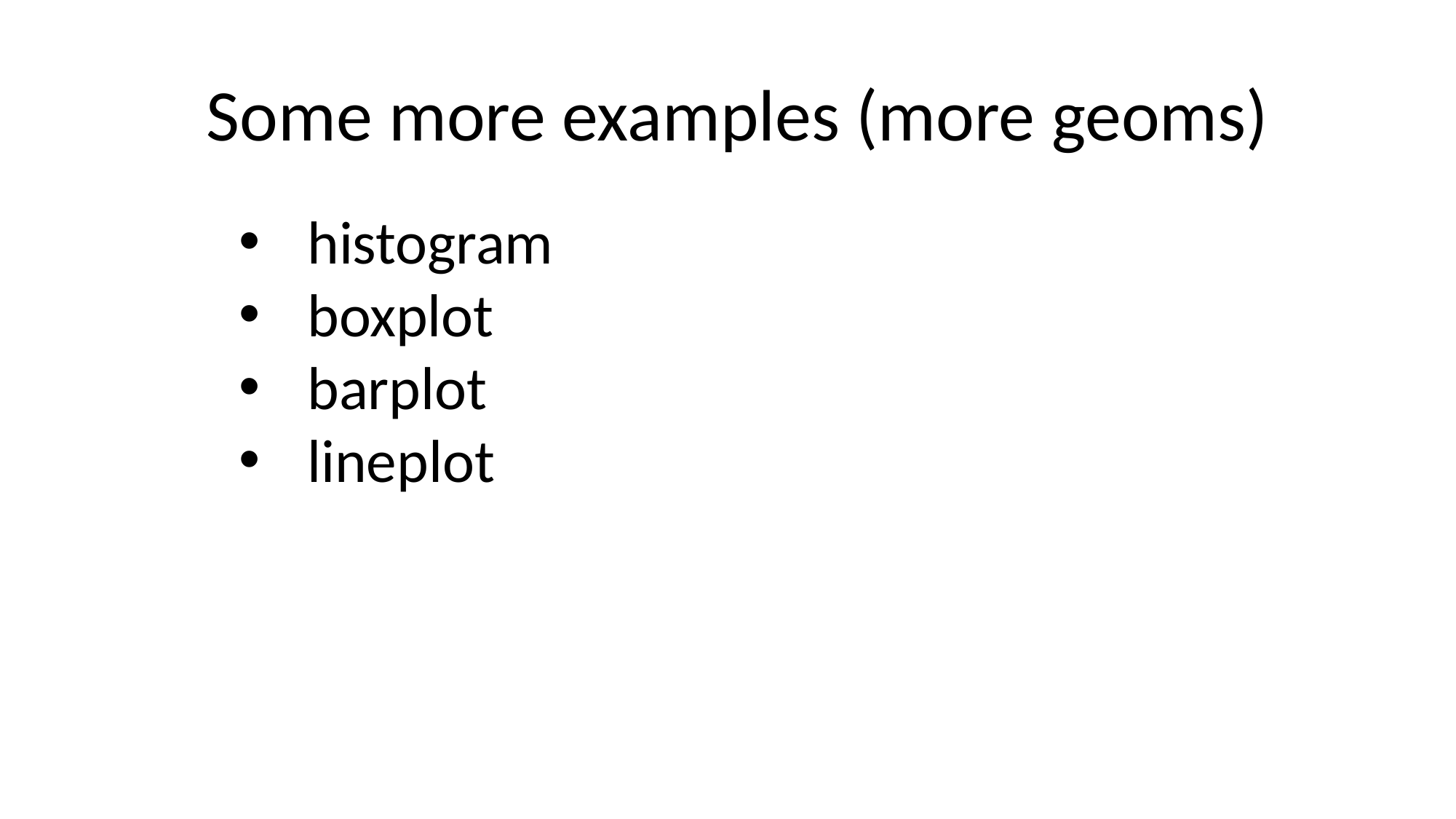

Some more examples (more geoms)
histogram
boxplot
barplot
lineplot